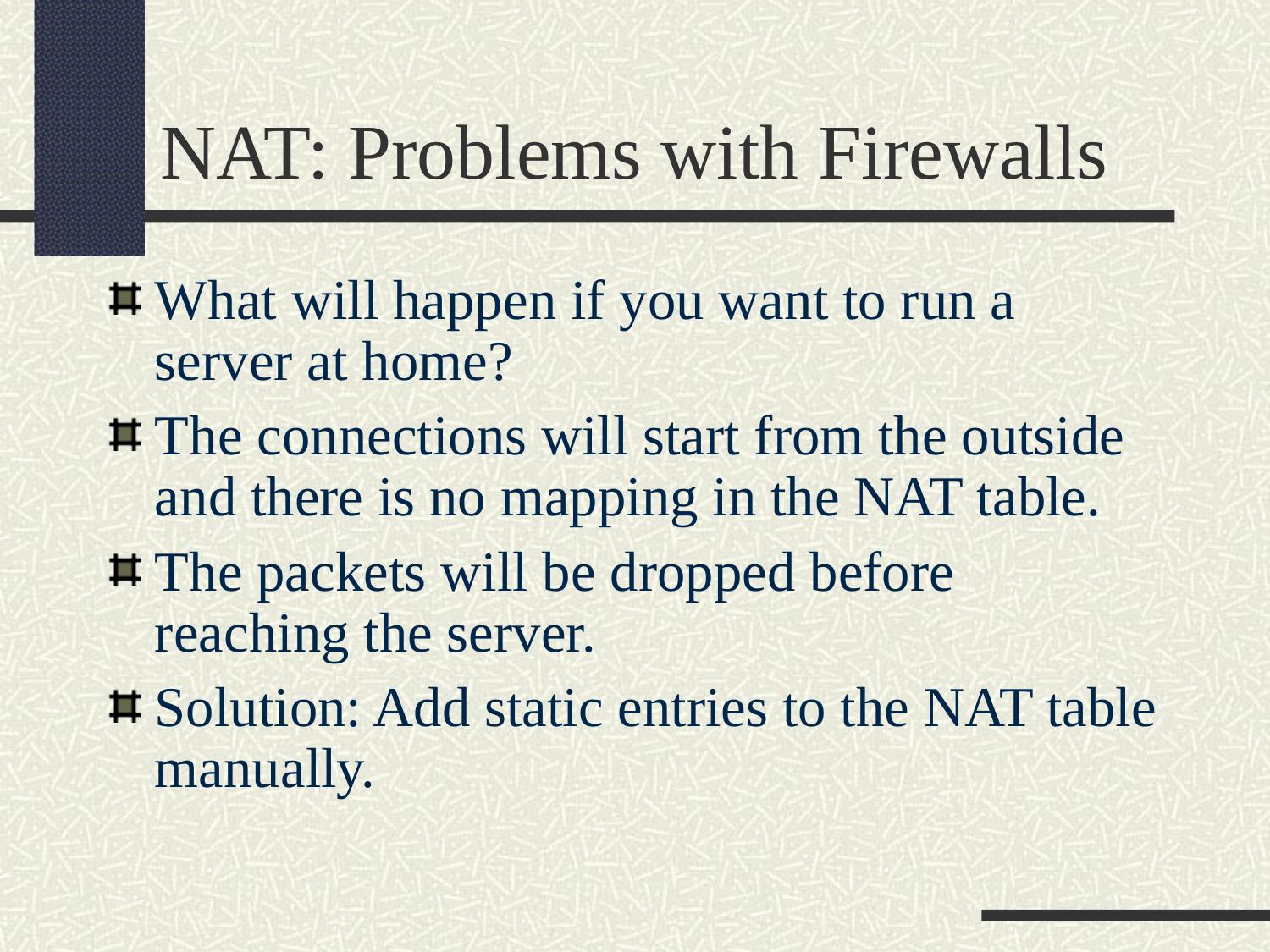

NAT: Problems with Firewalls
What will happen if you want to run a server at home?
The connections will start from the outside and there is no mapping in the NAT table.
The packets will be dropped before reaching the server.
Solution: Add static entries to the NAT table manually.